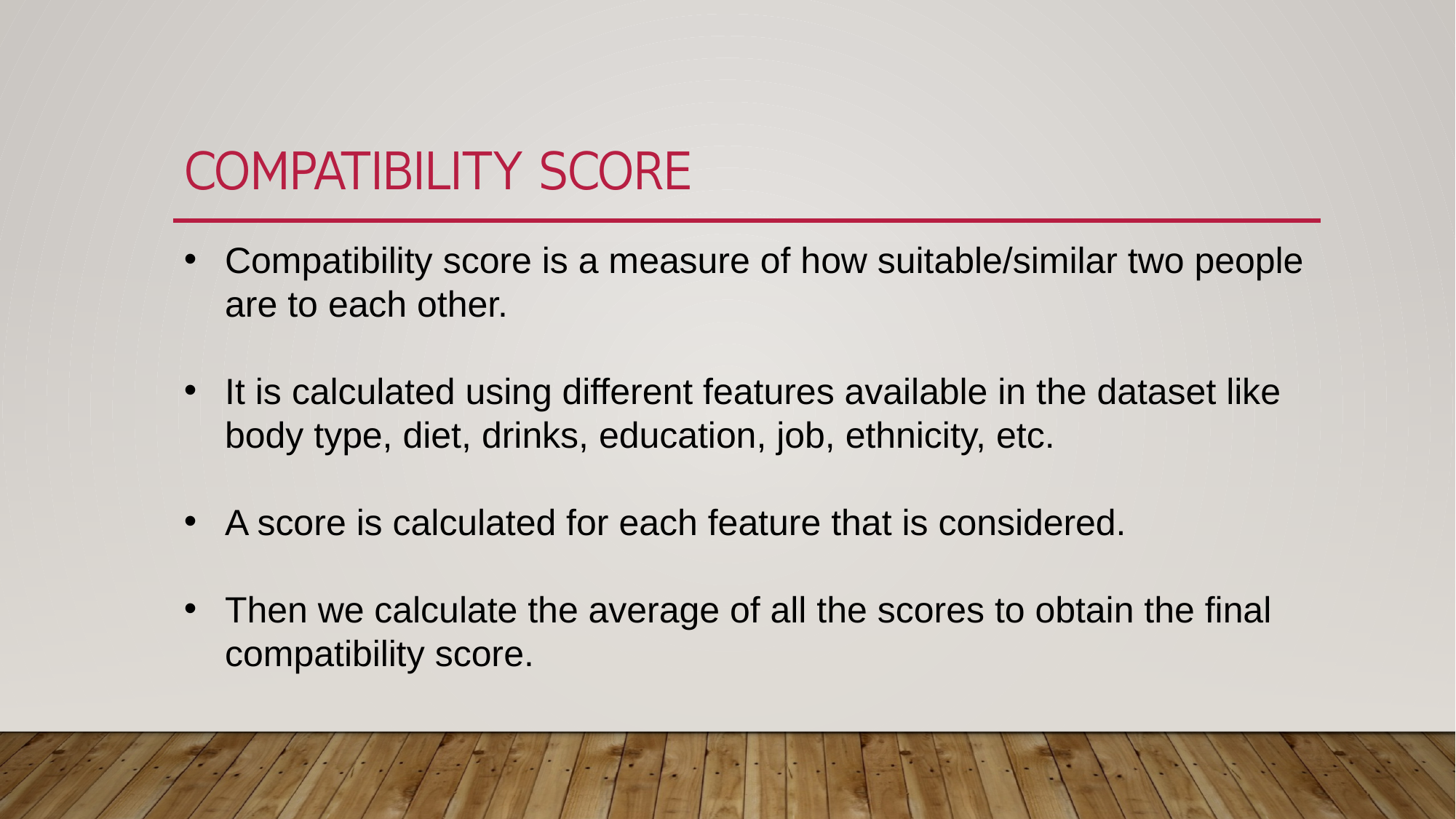

# Compatibility score
Compatibility score is a measure of how suitable/similar two people are to each other.

It is calculated using different features available in the dataset like body type, diet, drinks, education, job, ethnicity, etc.

A score is calculated for each feature that is considered.

Then we calculate the average of all the scores to obtain the final compatibility score.